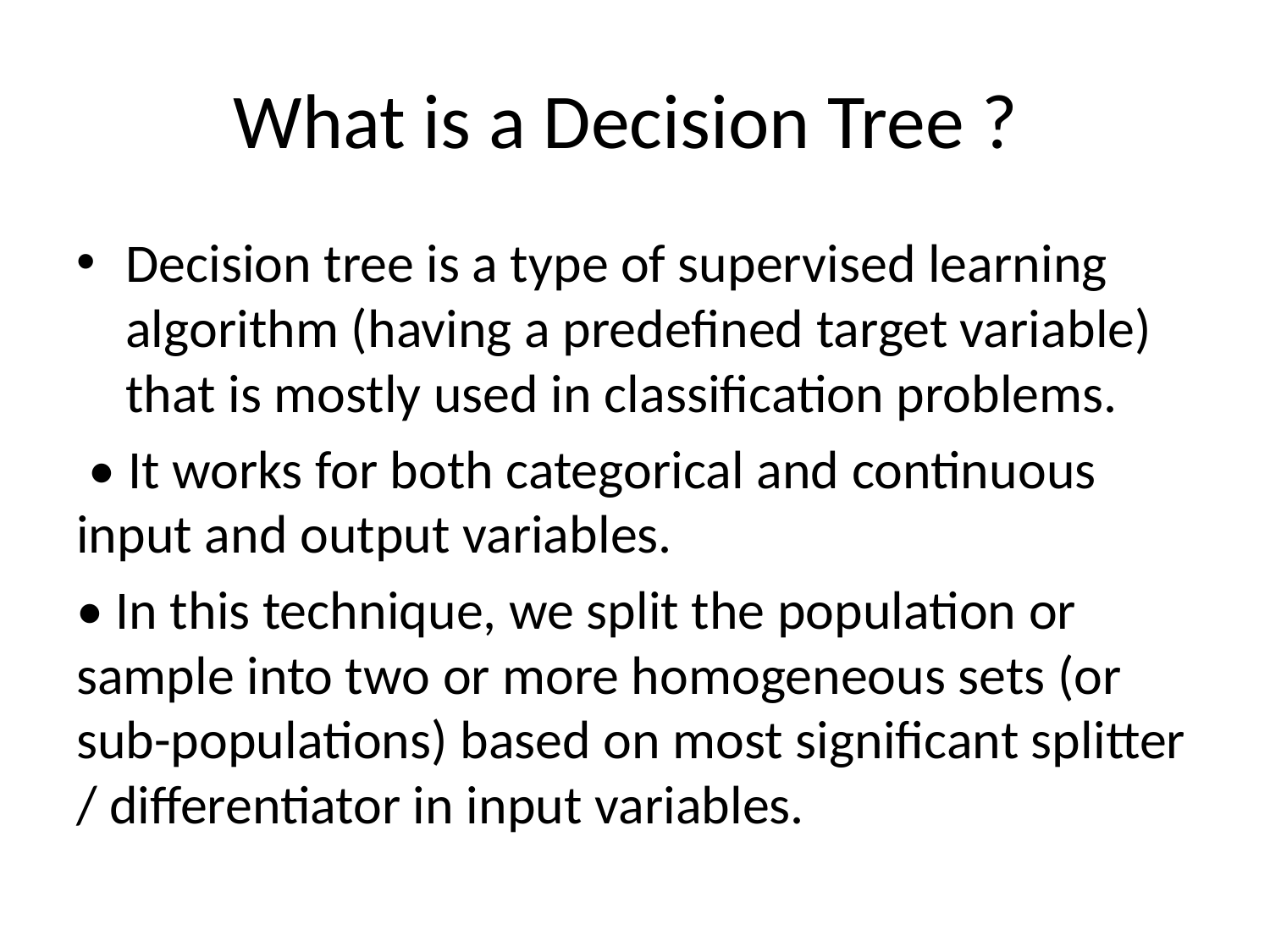

# What is a Decision Tree ?
Decision tree is a type of supervised learning algorithm (having a predefined target variable) that is mostly used in classification problems.
 • It works for both categorical and continuous input and output variables.
• In this technique, we split the population or sample into two or more homogeneous sets (or sub-populations) based on most significant splitter / differentiator in input variables.